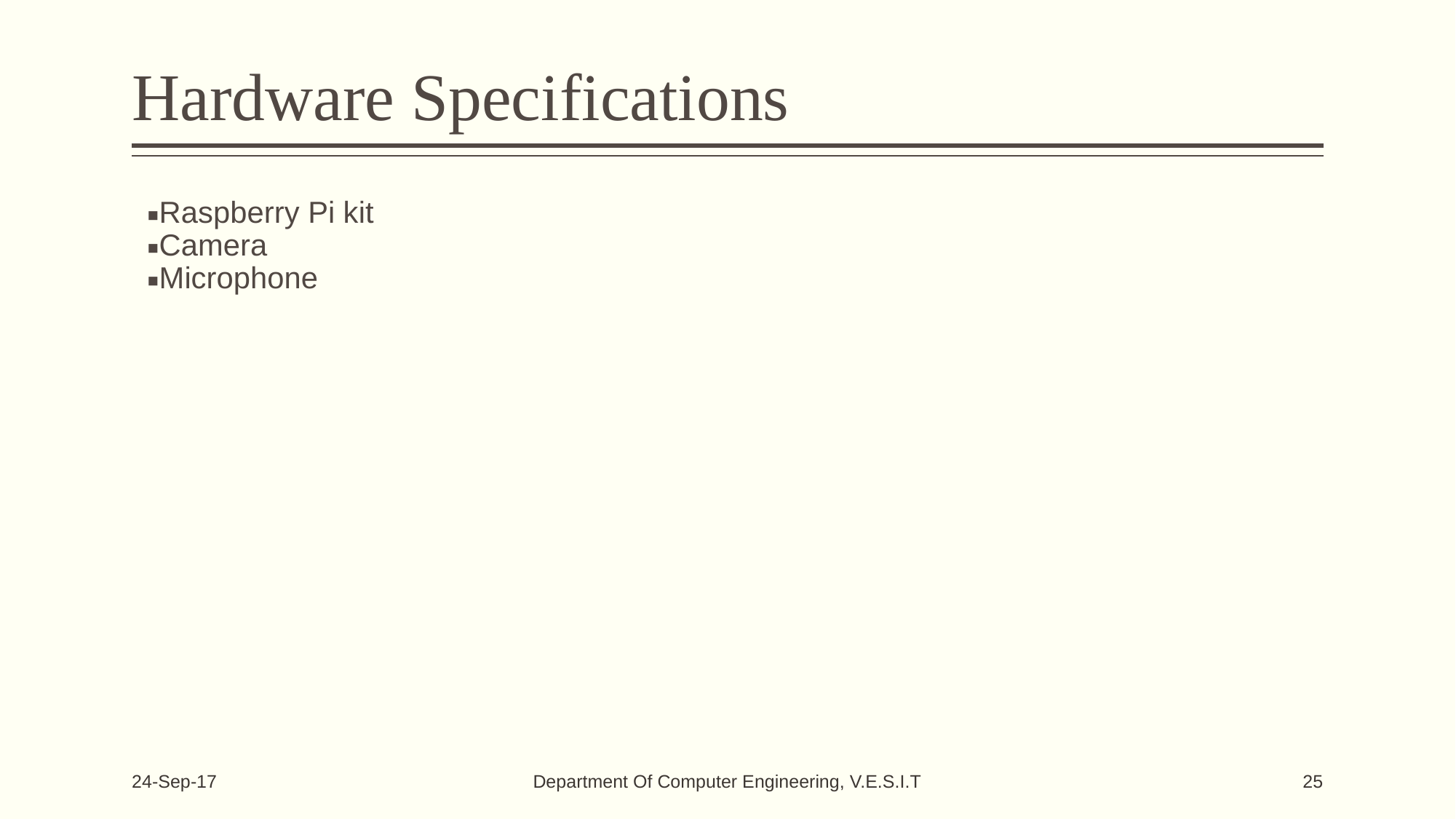

# Hardware Specifications
Raspberry Pi kit
Camera
Microphone
Department Of Computer Engineering, V.E.S.I.T
24-Sep-17
25